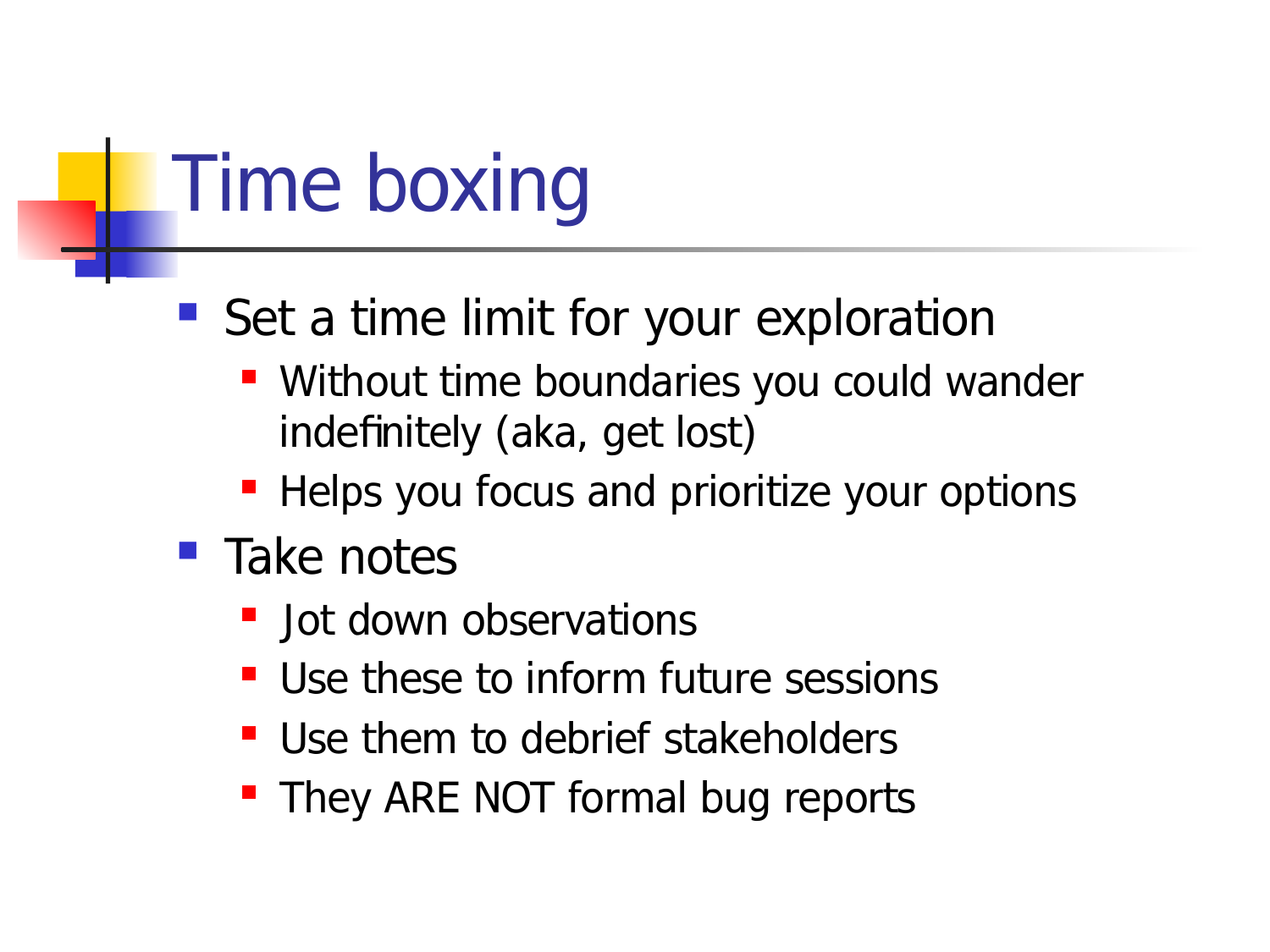

# Time boxing
Set a time limit for your exploration
Without time boundaries you could wander indefinitely (aka, get lost)
Helps you focus and prioritize your options
Take notes
Jot down observations
Use these to inform future sessions
Use them to debrief stakeholders
They ARE NOT formal bug reports